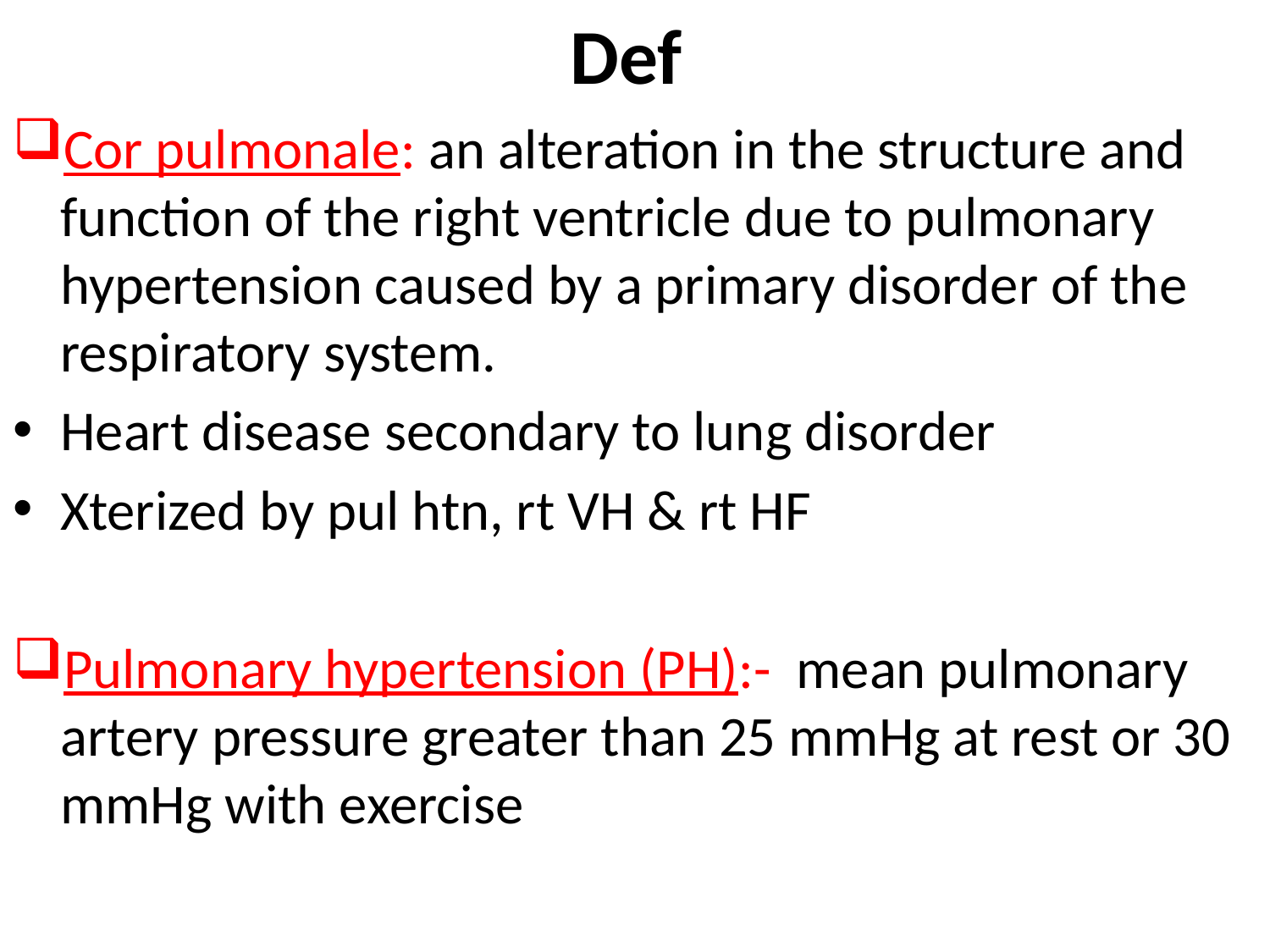

# Def
Cor pulmonale: an alteration in the structure and function of the right ventricle due to pulmonary hypertension caused by a primary disorder of the respiratory system.
Heart disease secondary to lung disorder
Xterized by pul htn, rt VH & rt HF

Pulmonary hypertension (PH):-  mean pulmonary artery pressure greater than 25 mmHg at rest or 30 mmHg with exercise